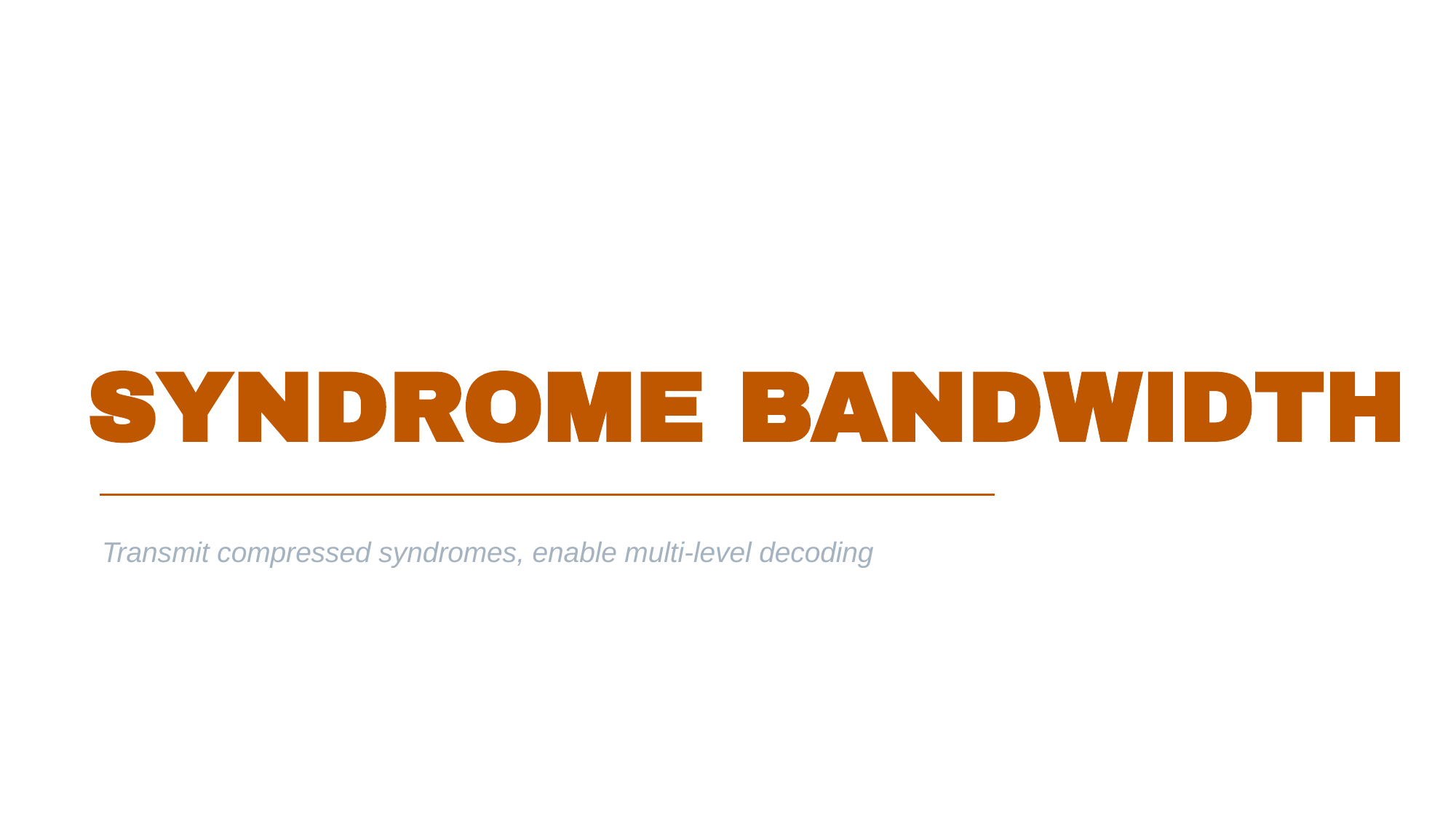

Syndrome BanDWIDTH
Transmit compressed syndromes, enable multi-level decoding